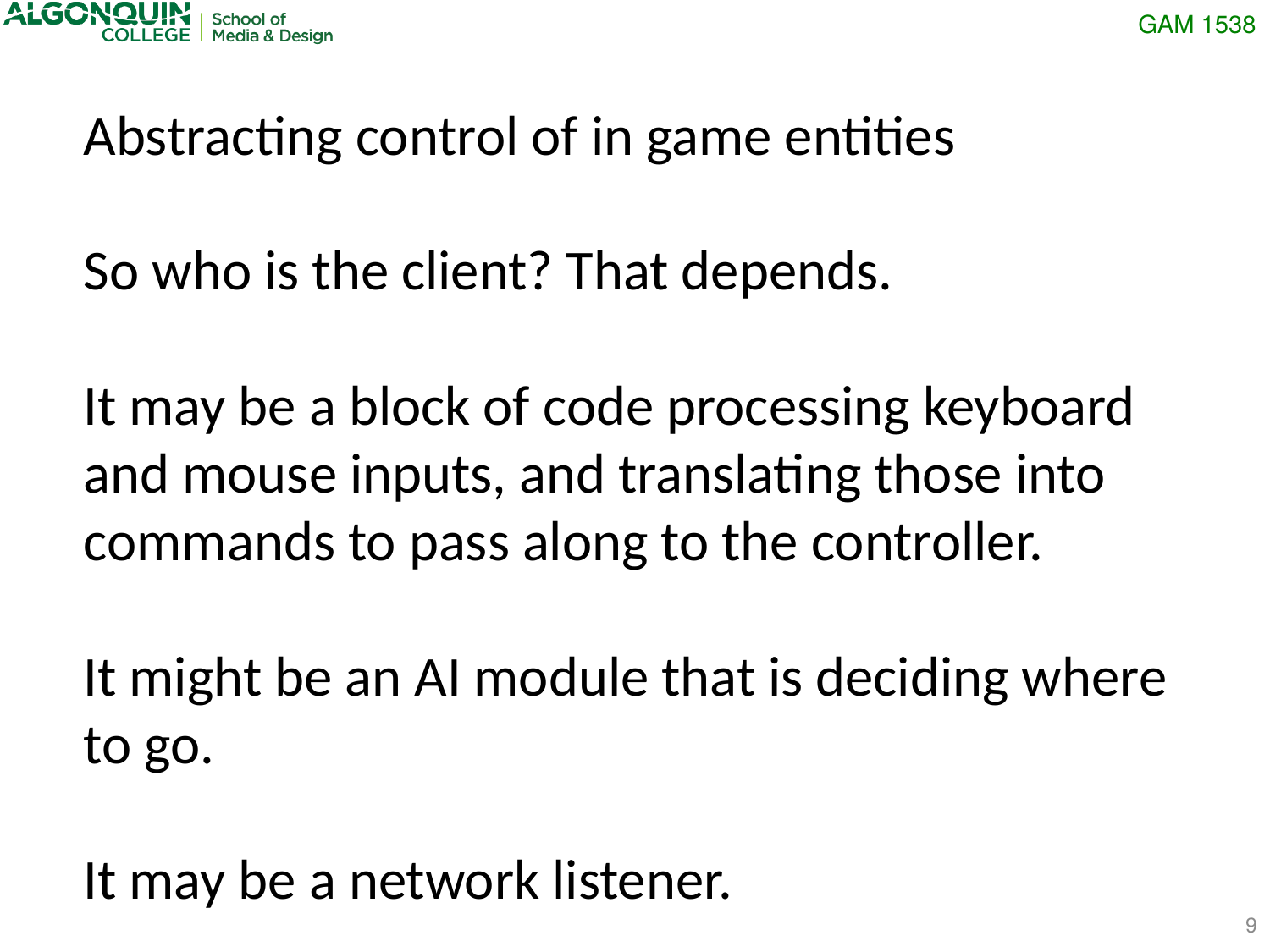

Abstracting control of in game entities

So who is the client? That depends.

It may be a block of code processing keyboard and mouse inputs, and translating those into commands to pass along to the controller.

It might be an AI module that is deciding where to go.

It may be a network listener.
9